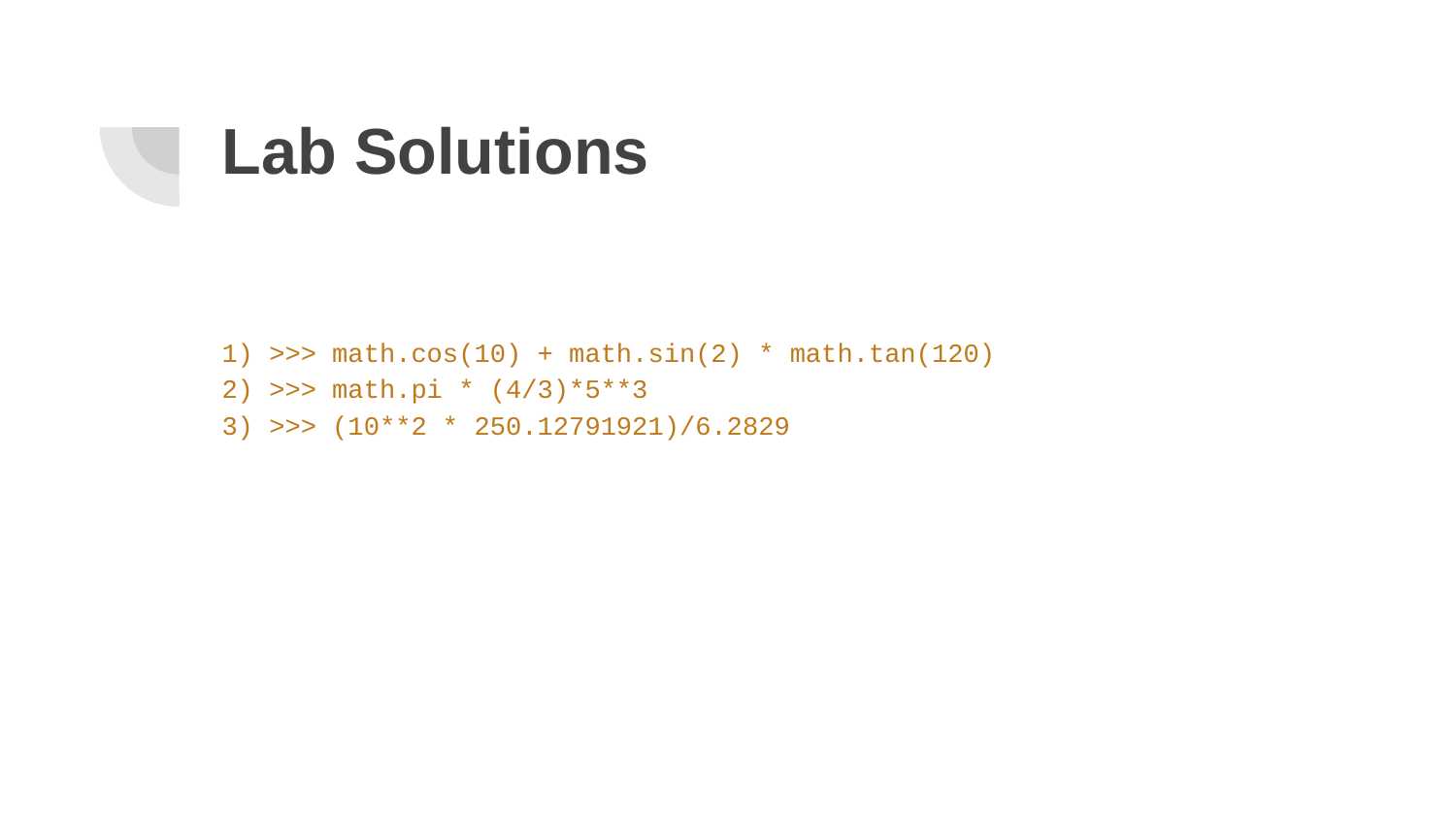

Lab Solutions
1) >>> math.cos(10) + math.sin(2) * math.tan(120)
2) >>> math.pi * (4/3)*5**3
3) >>> (10**2 * 250.12791921)/6.2829